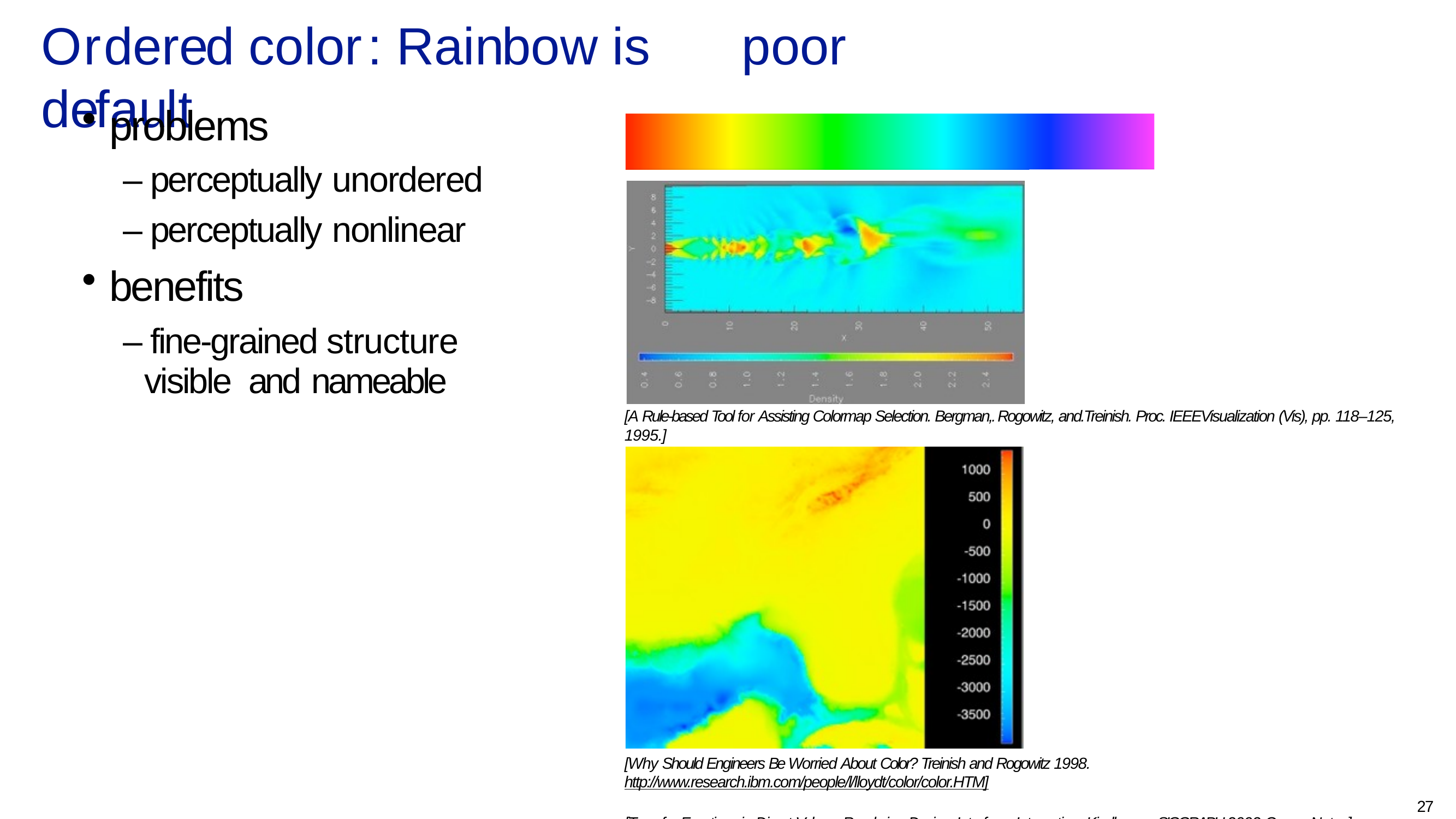

# Ordered color: Rainbow is	poor	default
problems
– perceptually unordered
– perceptually nonlinear
benefits
– fine-grained structure visible  and nameable

[A Rule-based Tool for Assisting Colormap Selection. Bergman,. Rogowitz, and.Treinish. Proc. IEEEVisualization (Vis), pp. 118–125, 1995.]

[Why Should Engineers Be Worried About Color? Treinish and Rogowitz 1998. http://www.research.ibm.com/people/l/lloydt/color/color.HTM]
27
[Transfer Functions in Direct Volume Rendering: Design, Interface, Interaction. Kindlmann. SIGGRAPH 2002 Course Notes]